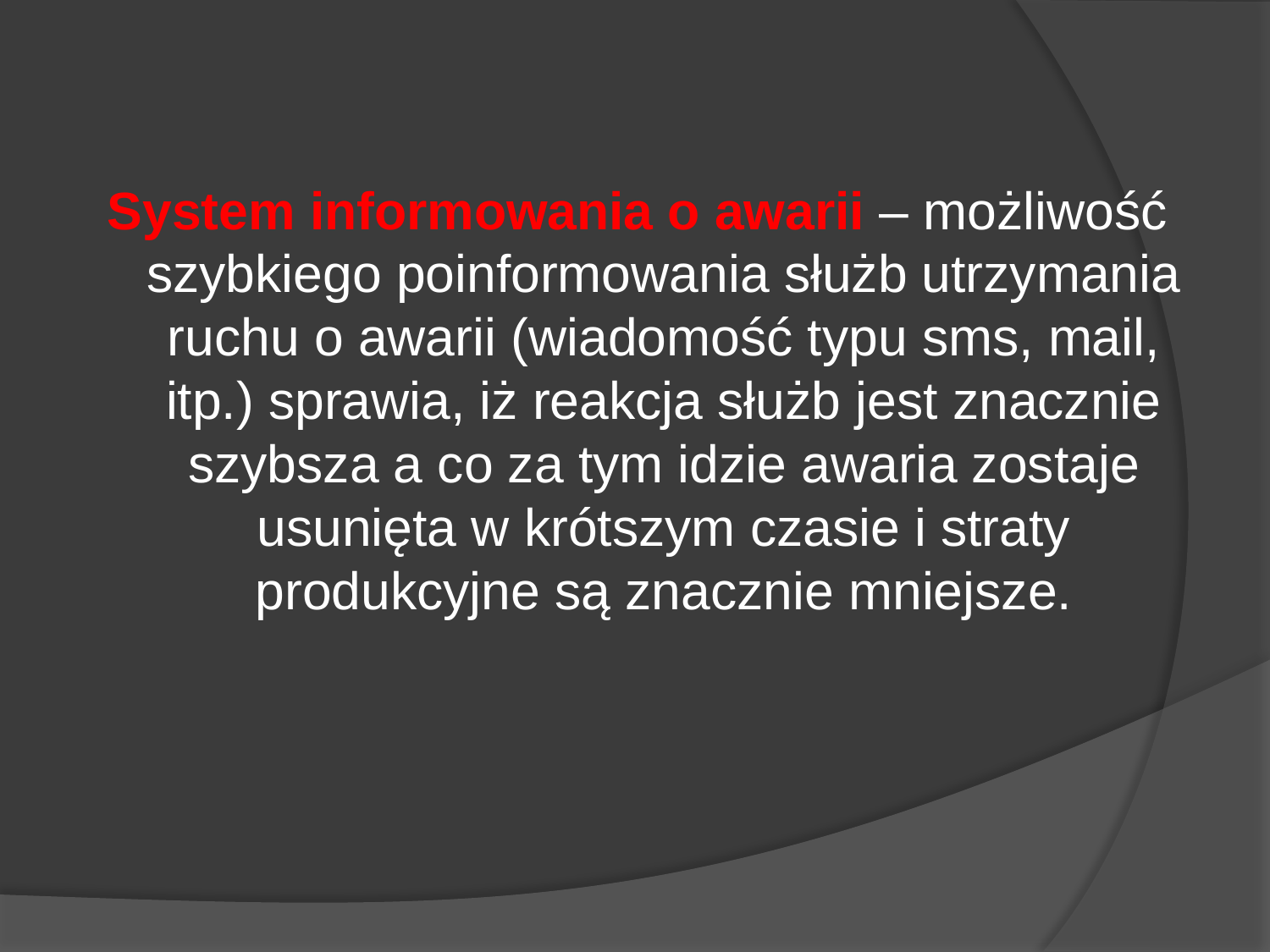

#

System informowania o awarii – możliwość szybkiego poinformowania służb utrzymania ruchu o awarii (wiadomość typu sms, mail, itp.) sprawia, iż reakcja służb jest znacznie szybsza a co za tym idzie awaria zostaje usunięta w krótszym czasie i straty produkcyjne są znacznie mniejsze.